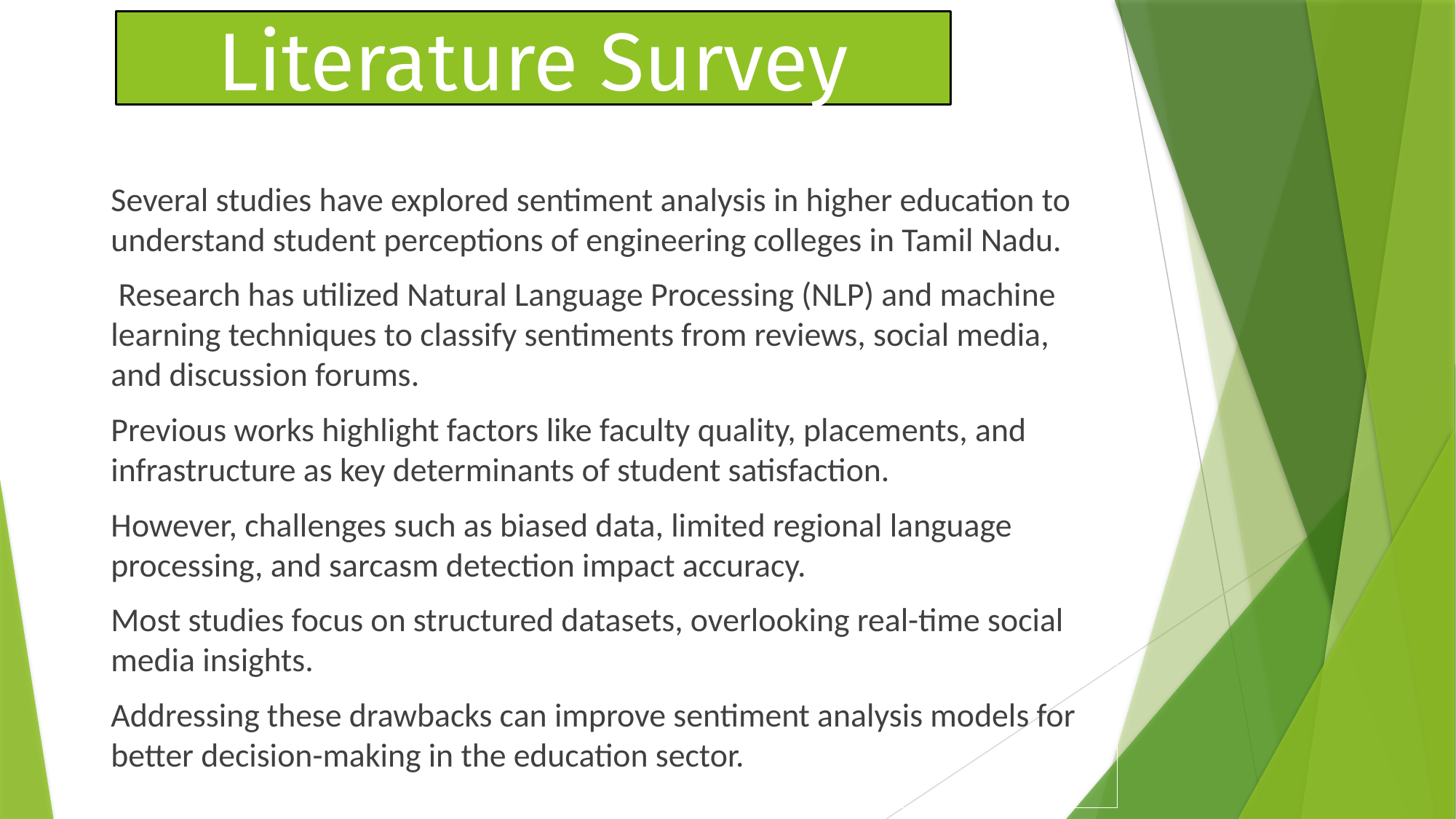

Literature Survey

Several studies have explored sentiment analysis in higher education to understand student perceptions of engineering colleges in Tamil Nadu.
 Research has utilized Natural Language Processing (NLP) and machine learning techniques to classify sentiments from reviews, social media, and discussion forums.
Previous works highlight factors like faculty quality, placements, and infrastructure as key determinants of student satisfaction.
However, challenges such as biased data, limited regional language processing, and sarcasm detection impact accuracy.
Most studies focus on structured datasets, overlooking real-time social media insights.
Addressing these drawbacks can improve sentiment analysis models for better decision-making in the education sector.